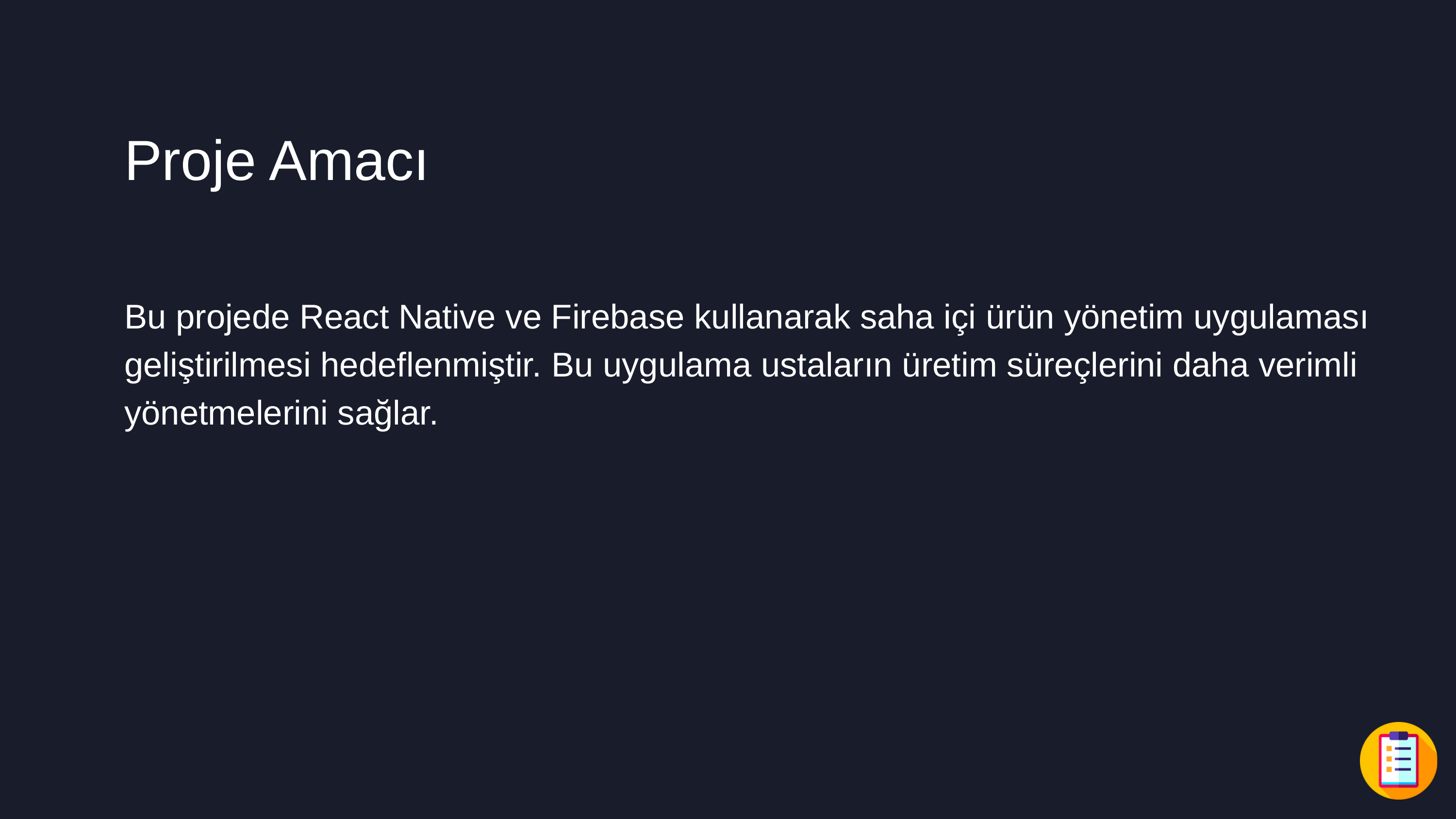

Proje Amacı
Bu projede React Native ve Firebase kullanarak saha içi ürün yönetim uygulaması geliştirilmesi hedeflenmiştir. Bu uygulama ustaların üretim süreçlerini daha verimli yönetmelerini sağlar.